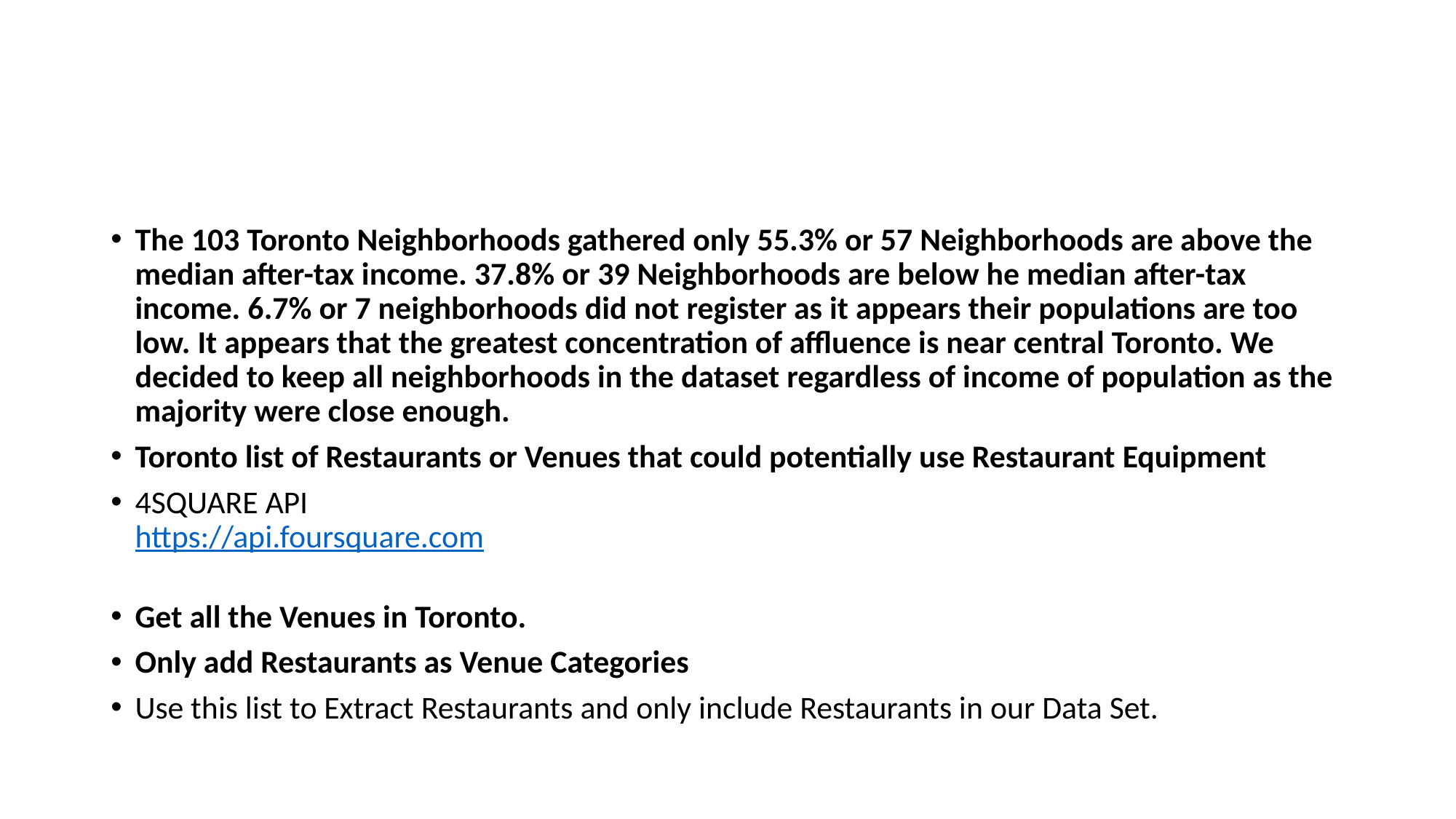

The 103 Toronto Neighborhoods gathered only 55.3% or 57 Neighborhoods are above the median after-tax income. 37.8% or 39 Neighborhoods are below he median after-tax income. 6.7% or 7 neighborhoods did not register as it appears their populations are too low. It appears that the greatest concentration of affluence is near central Toronto. We decided to keep all neighborhoods in the dataset regardless of income of population as the majority were close enough.
Toronto list of Restaurants or Venues that could potentially use Restaurant Equipment
4SQUARE API
https://api.foursquare.com
Get all the Venues in Toronto.
Only add Restaurants as Venue Categories
Use this list to Extract Restaurants and only include Restaurants in our Data Set.